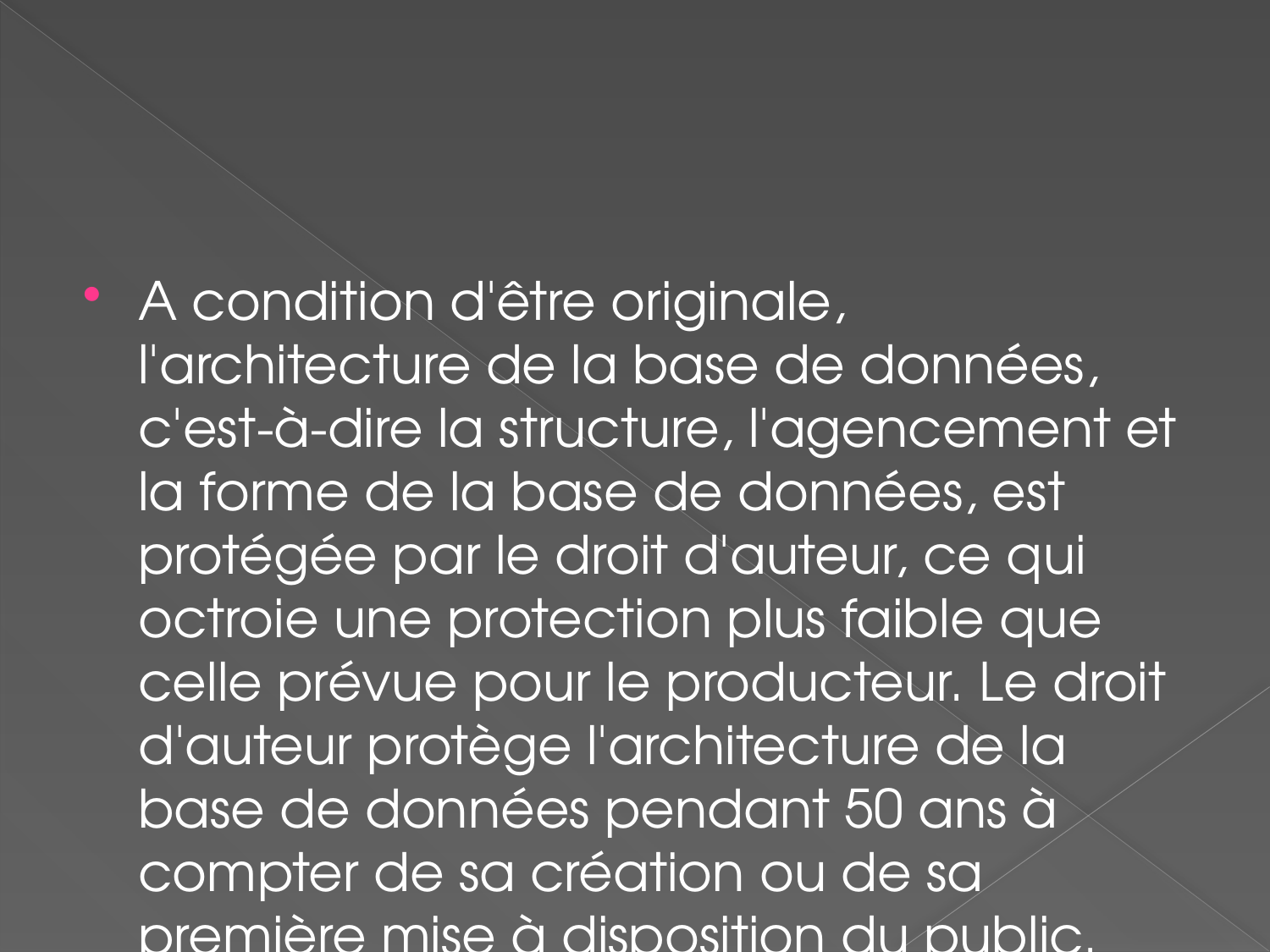

#
A condition d'être originale, l'architecture de la base de données, c'est-à-dire la structure, l'agencement et la forme de la base de données, est protégée par le droit d'auteur, ce qui octroie une protection plus faible que celle prévue pour le producteur. Le droit d'auteur protège l'architecture de la base de données pendant 50 ans à compter de sa création ou de sa première mise à disposition du public.